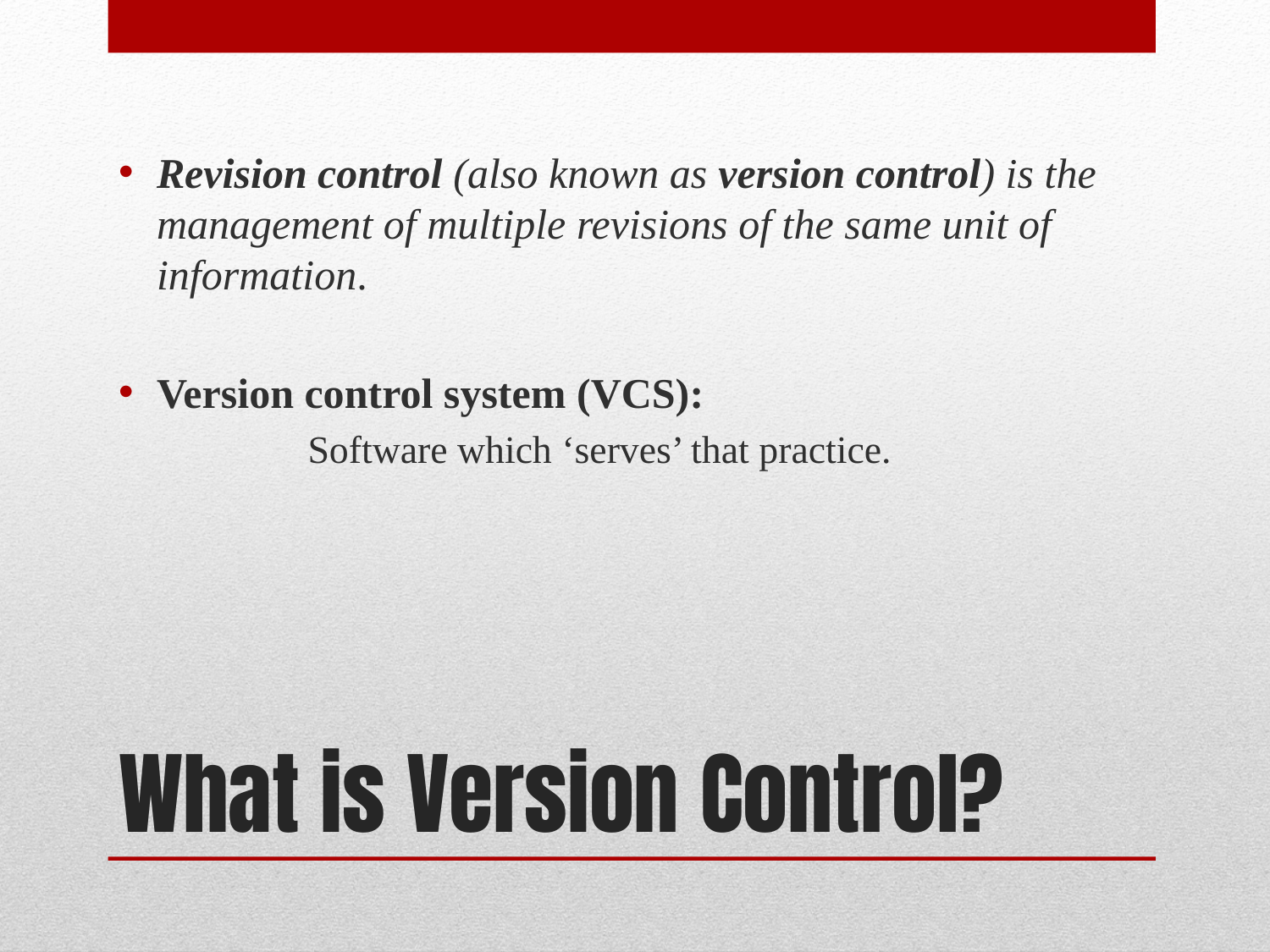

Revision control (also known as version control) is the management of multiple revisions of the same unit of information.

Version control system (VCS):
	Software which ‘serves’ that practice.

# What is Version Control?